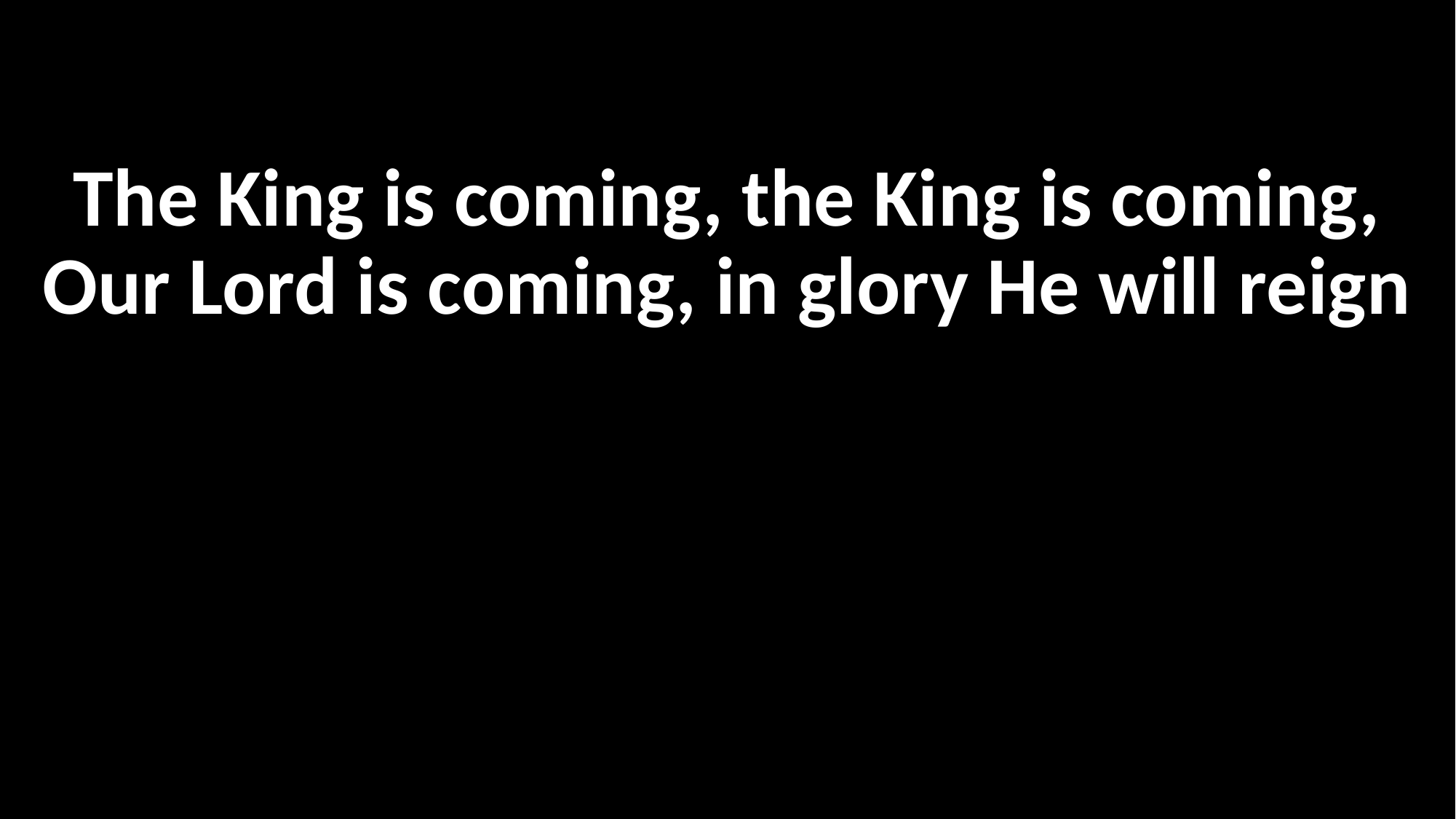

The King is coming, the King is coming,
Our Lord is coming, in glory He will reign